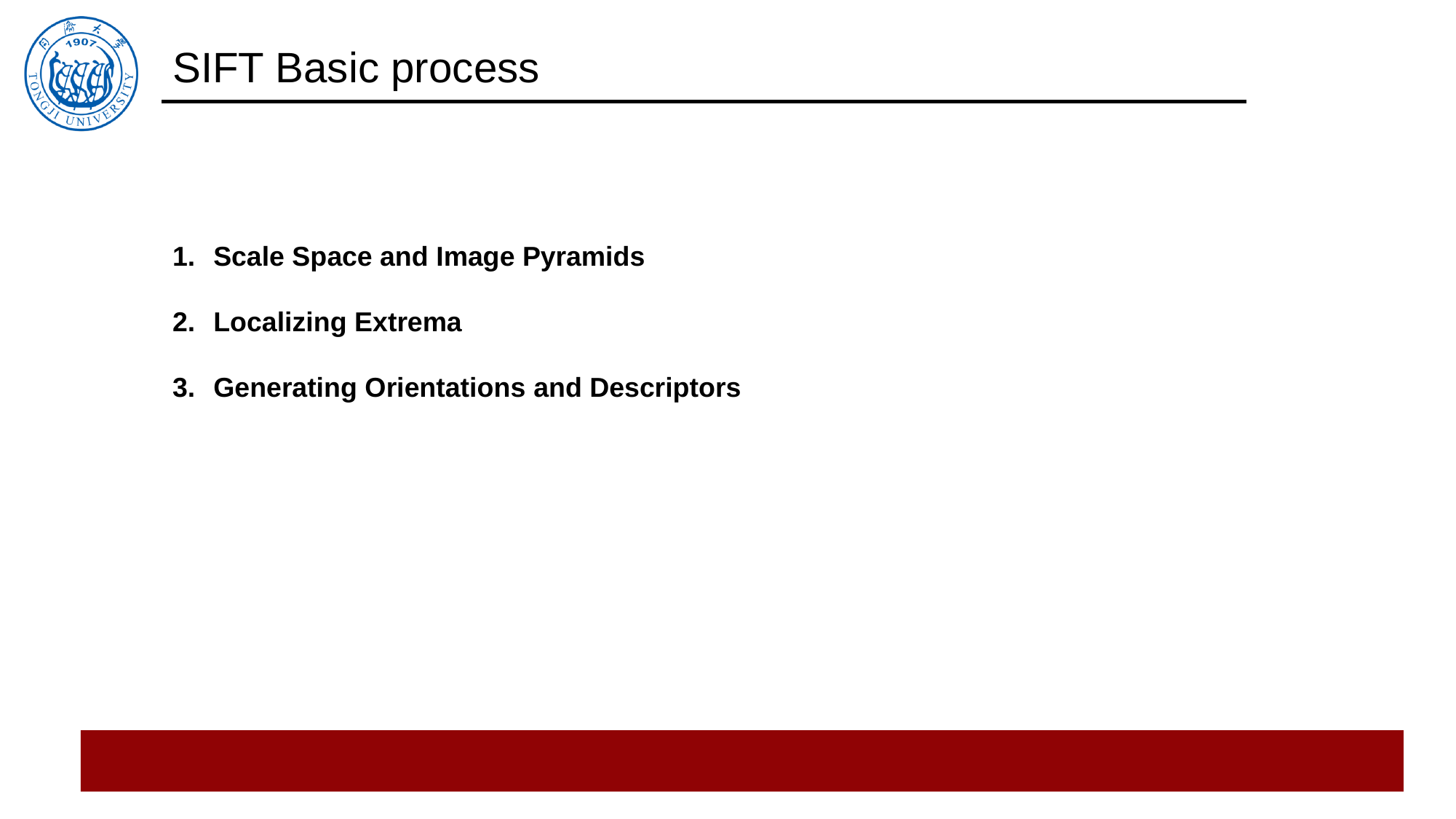

# SIFT Basic process
Scale Space and Image Pyramids

Localizing Extrema

Generating Orientations and Descriptors